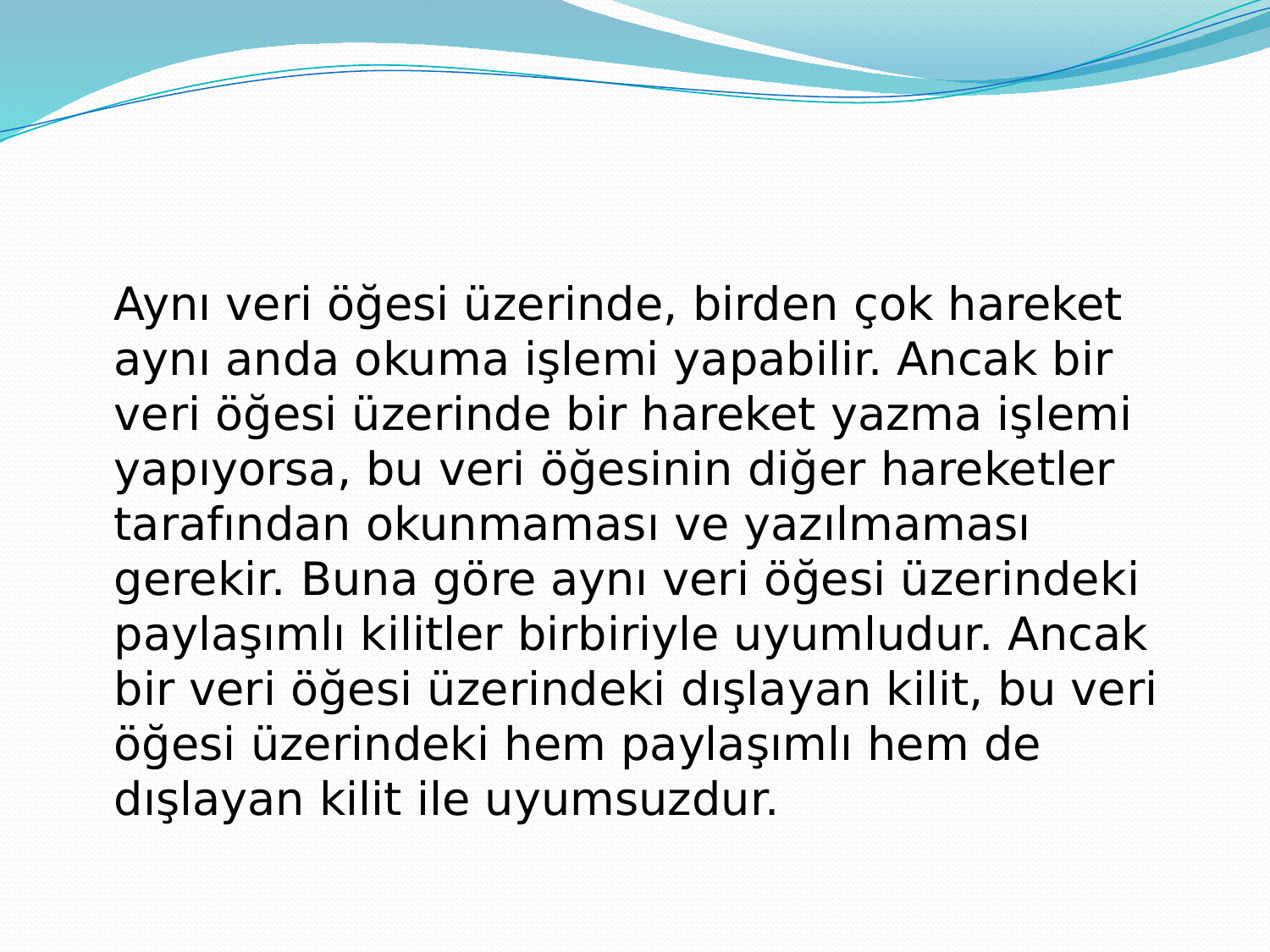

#
	Aynı veri öğesi üzerinde, birden çok hareket aynı anda okuma işlemi yapabilir. Ancak bir veri öğesi üzerinde bir hareket yazma işlemi yapıyorsa, bu veri öğesinin diğer hareketler tarafından okunmaması ve yazılmaması gerekir. Buna göre aynı veri öğesi üzerindeki paylaşımlı kilitler birbiriyle uyumludur. Ancak bir veri öğesi üzerindeki dışlayan kilit, bu veri öğesi üzerindeki hem paylaşımlı hem de dışlayan kilit ile uyumsuzdur.